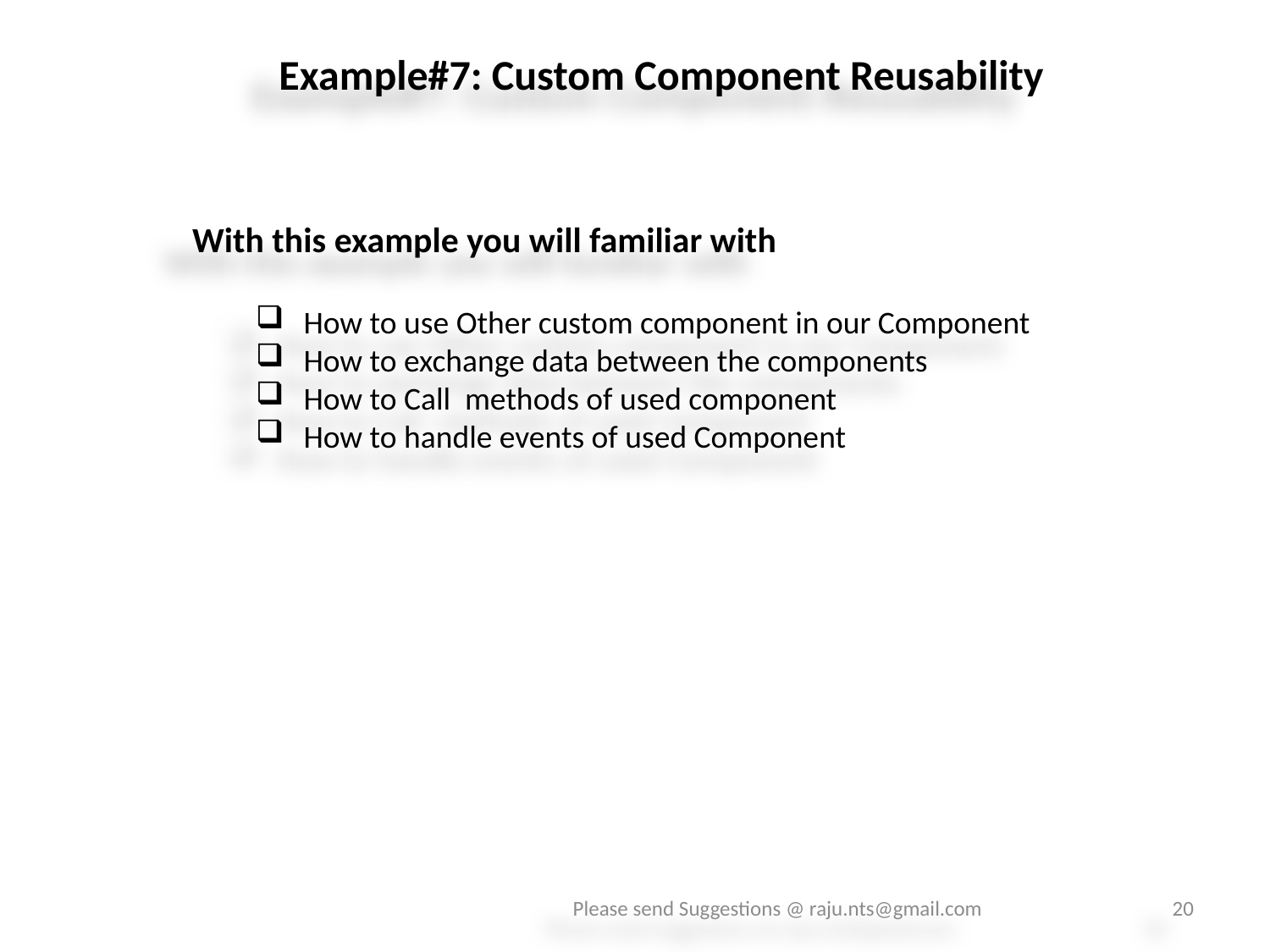

Example#7: Custom Component Reusability
With this example you will familiar with

How to use Other custom component in our Component
How to exchange data between the components
How to Call  methods of used component
How to handle events of used Component

Please send Suggestions @ raju.nts@gmail.com
20